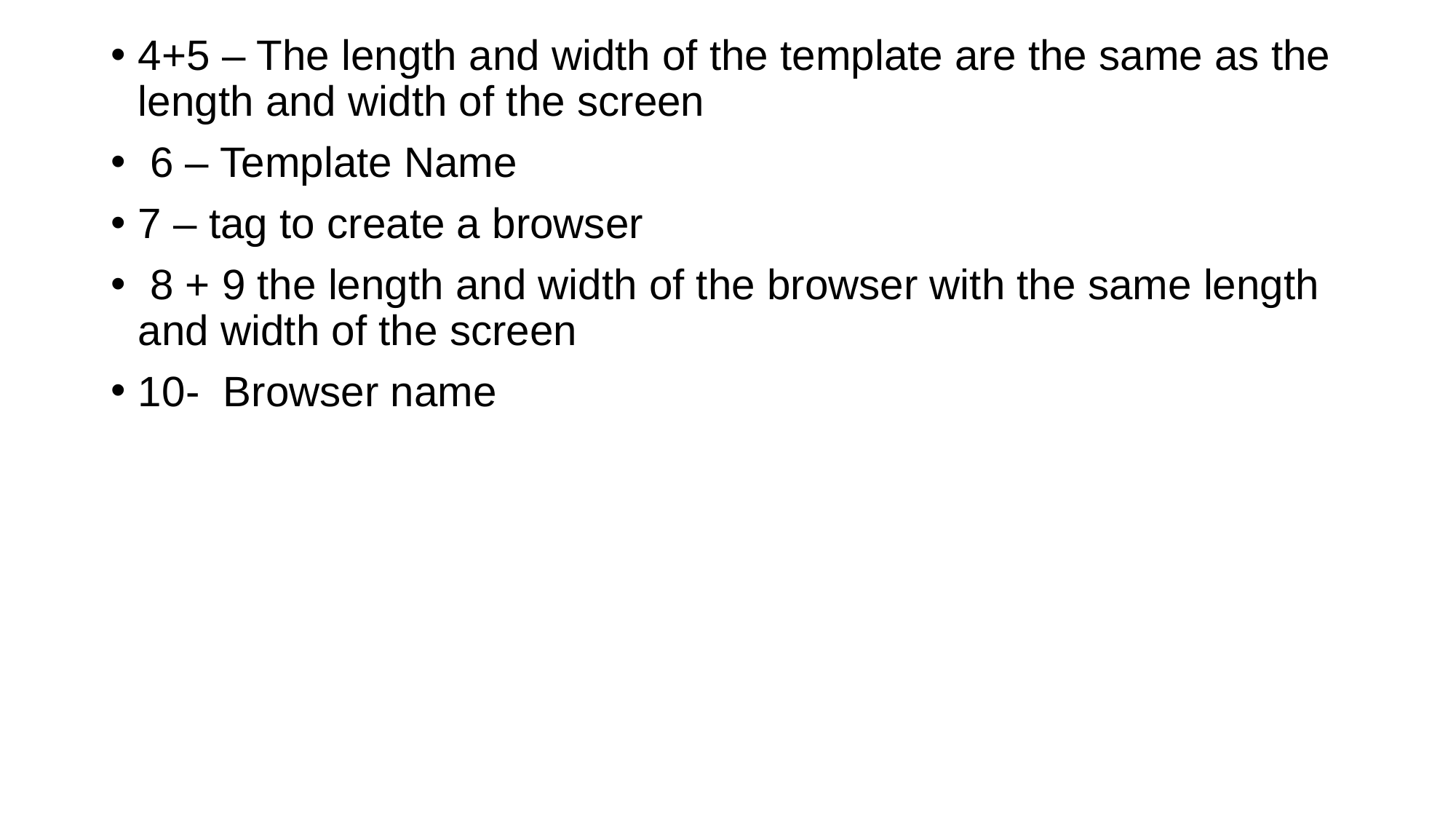

4+5 – The length and width of the template are the same as the length and width of the screen
 6 – Template Name
7 – tag to create a browser
 8 + 9 the length and width of the browser with the same length and width of the screen
10-  Browser name